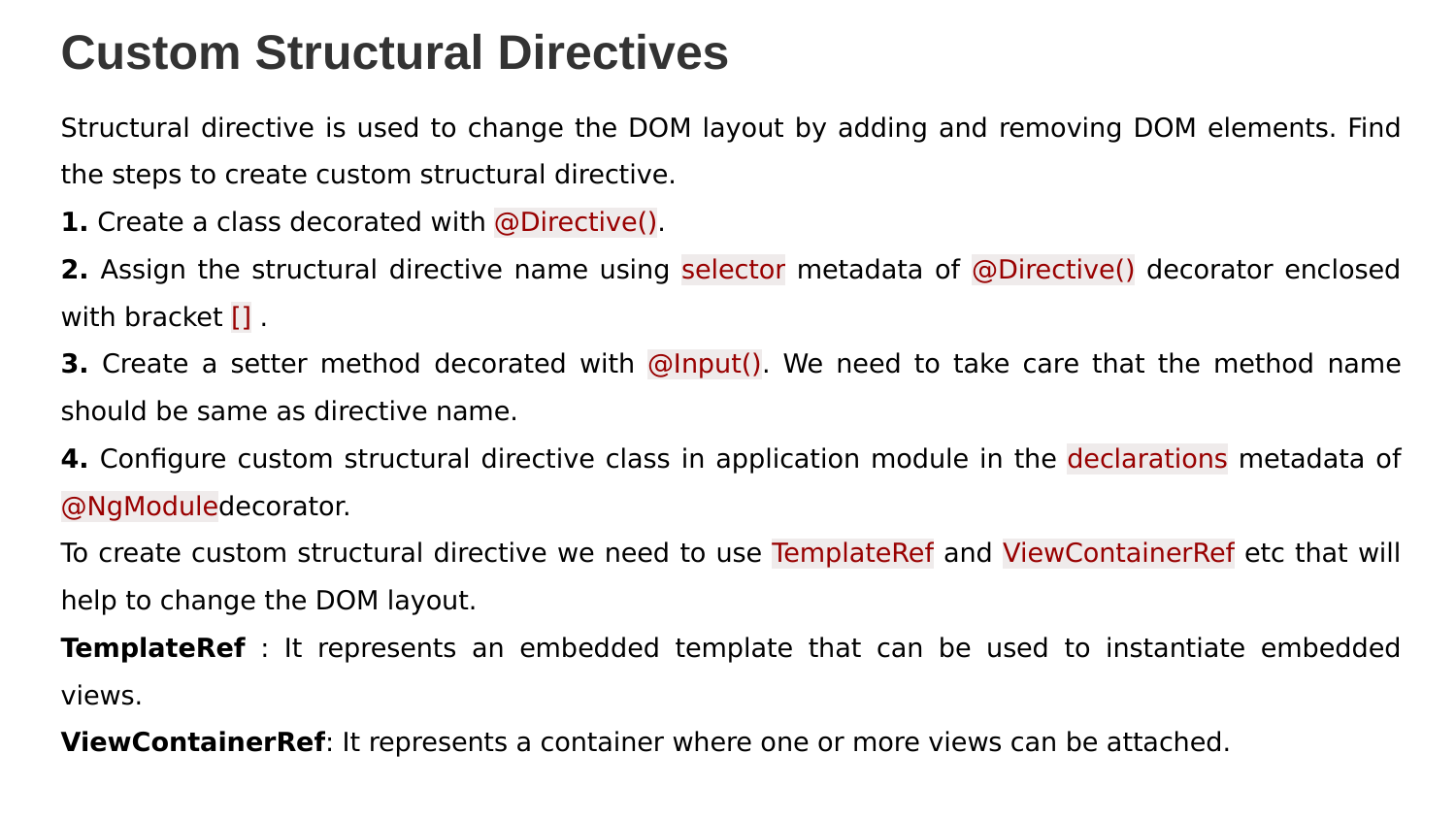

Custom Structural Directives
Structural directive is used to change the DOM layout by adding and removing DOM elements. Find the steps to create custom structural directive.
1. Create a class decorated with @Directive().
2. Assign the structural directive name using selector metadata of @Directive() decorator enclosed with bracket [] .
3. Create a setter method decorated with @Input(). We need to take care that the method name should be same as directive name.
4. Configure custom structural directive class in application module in the declarations metadata of @NgModuledecorator.
To create custom structural directive we need to use TemplateRef and ViewContainerRef etc that will help to change the DOM layout.
TemplateRef : It represents an embedded template that can be used to instantiate embedded views.
ViewContainerRef: It represents a container where one or more views can be attached.